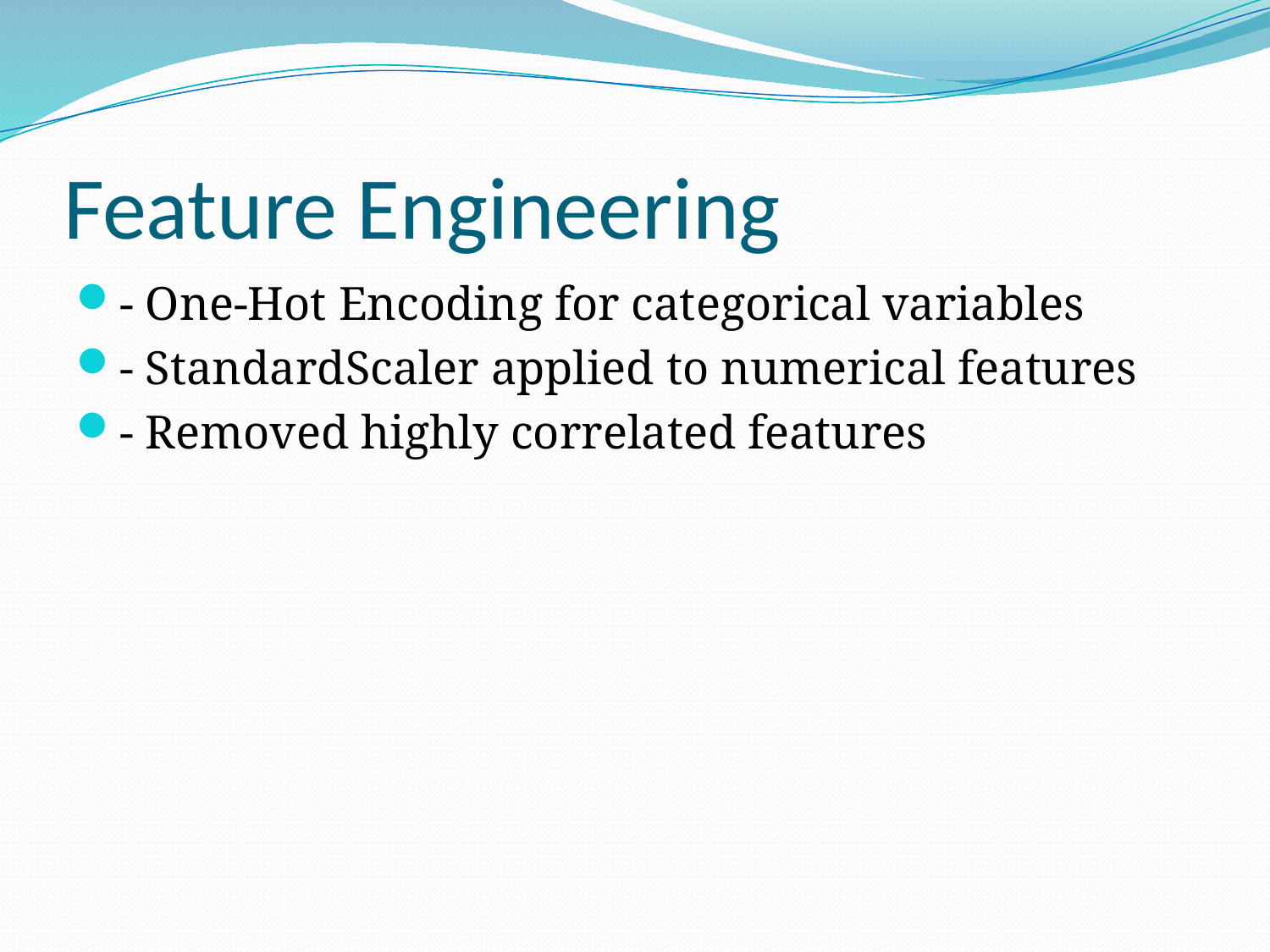

# Feature Engineering
- One-Hot Encoding for categorical variables
- StandardScaler applied to numerical features
- Removed highly correlated features